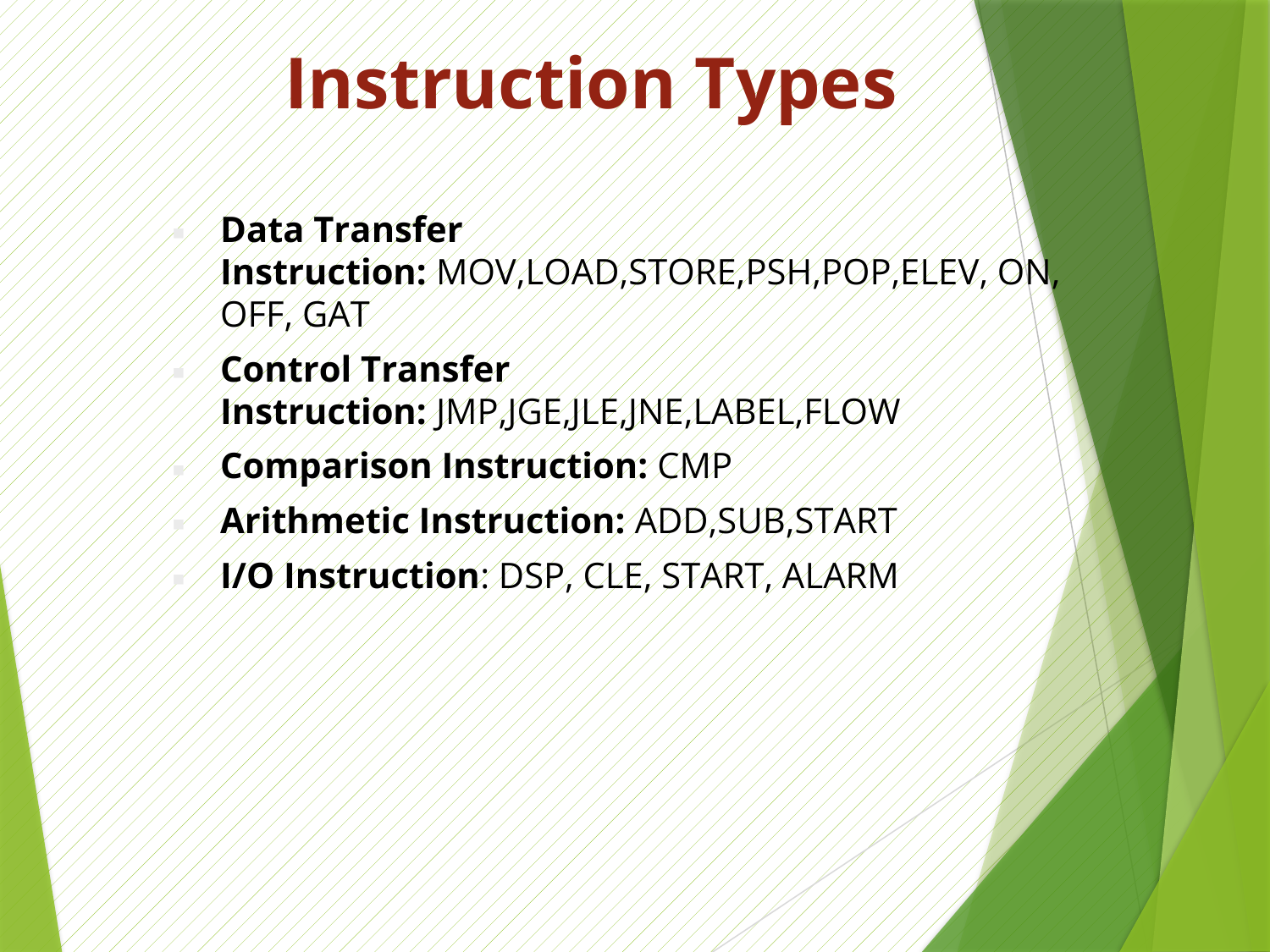

Instruction Types
Data Transfer Instruction: MOV,LOAD,STORE,PSH,POP,ELEV, ON, OFF, GAT
Control Transfer Instruction: JMP,JGE,JLE,JNE,LABEL,FLOW
Comparison Instruction: CMP
Arithmetic Instruction: ADD,SUB,START
I/O Instruction: DSP, CLE, START, ALARM